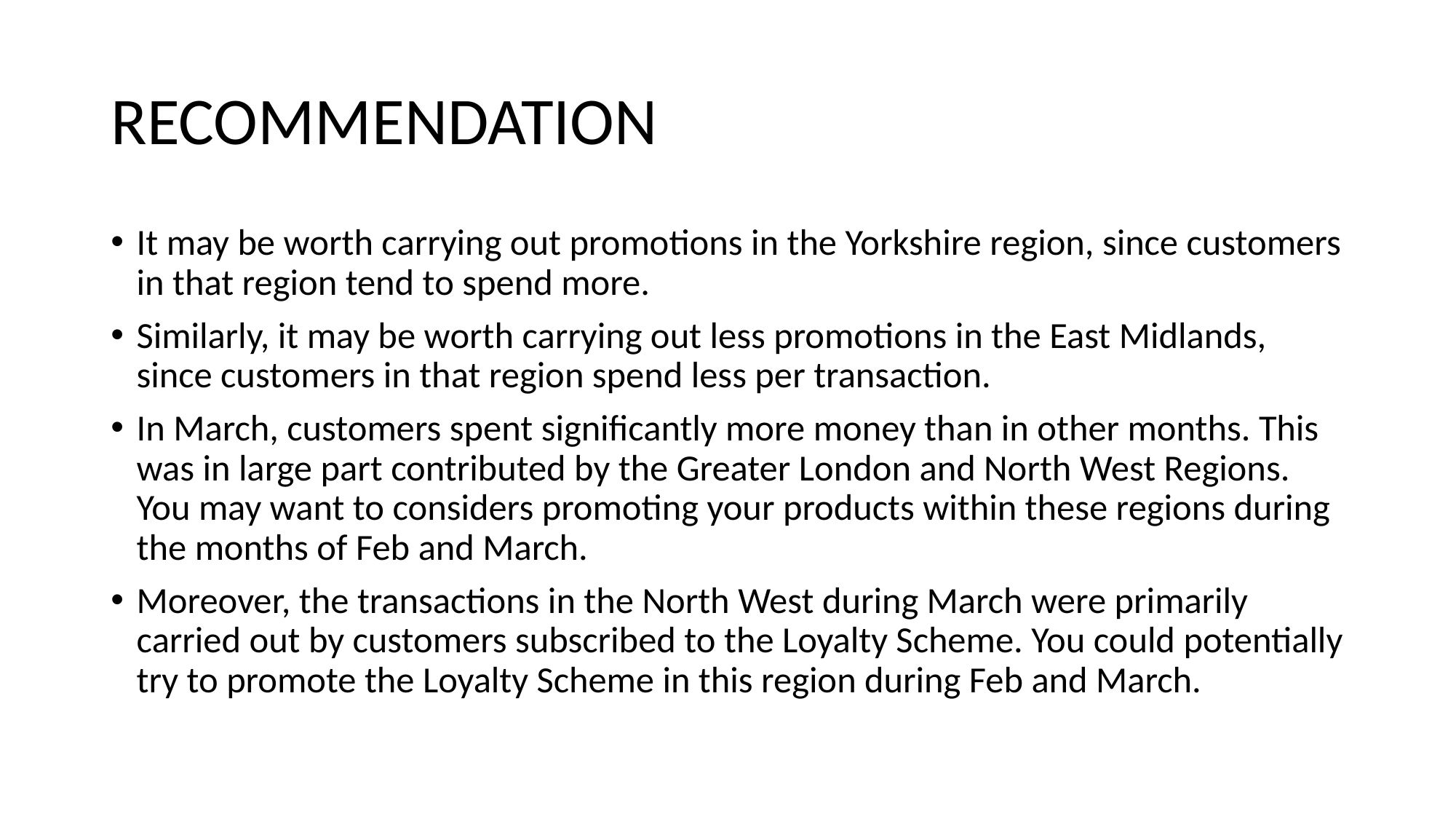

# RECOMMENDATION
It may be worth carrying out promotions in the Yorkshire region, since customers in that region tend to spend more.
Similarly, it may be worth carrying out less promotions in the East Midlands, since customers in that region spend less per transaction.
In March, customers spent significantly more money than in other months. This was in large part contributed by the Greater London and North West Regions. You may want to considers promoting your products within these regions during the months of Feb and March.
Moreover, the transactions in the North West during March were primarily carried out by customers subscribed to the Loyalty Scheme. You could potentially try to promote the Loyalty Scheme in this region during Feb and March.